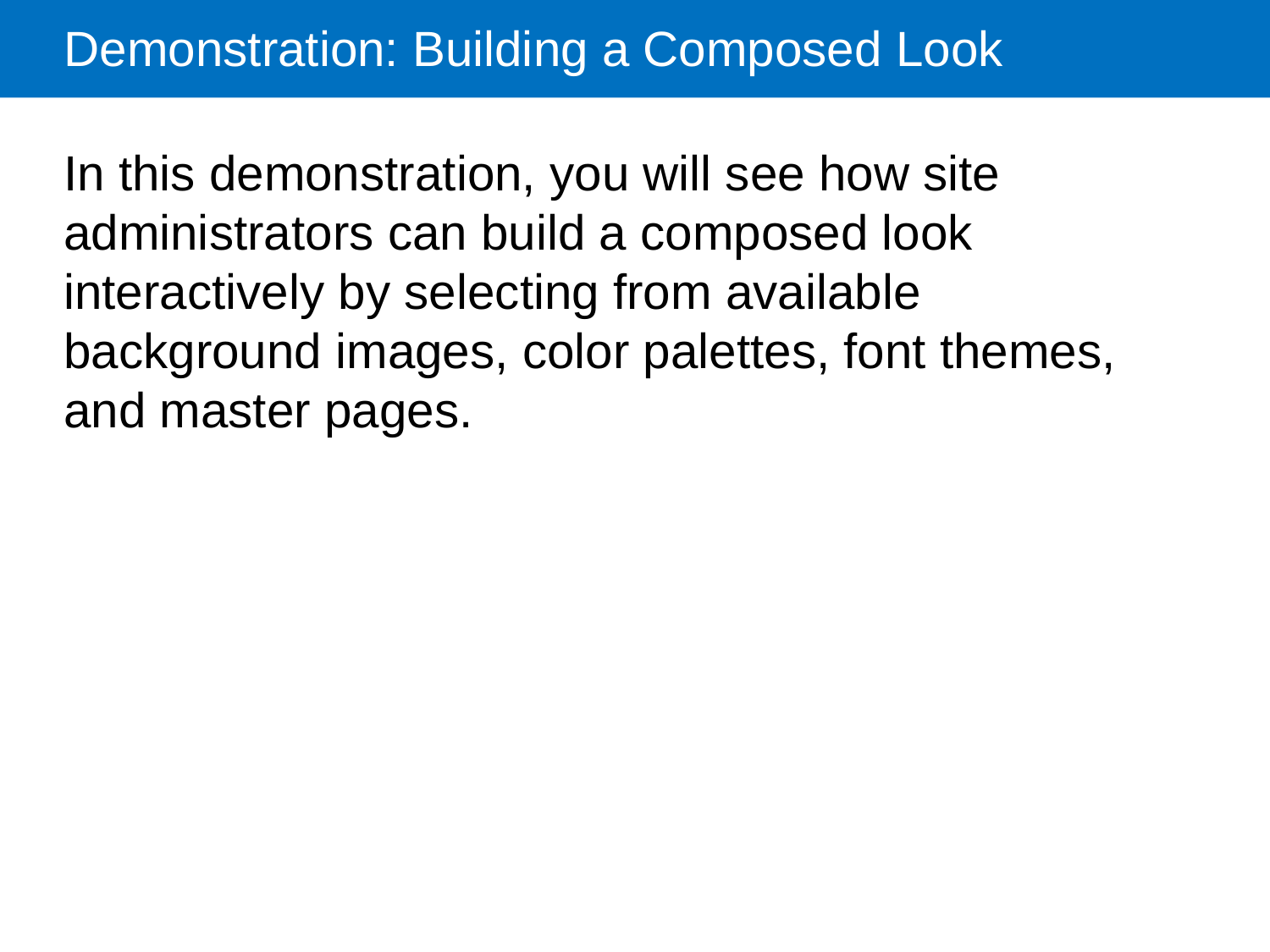

# Demonstration: Building a Composed Look
In this demonstration, you will see how site administrators can build a composed look interactively by selecting from available background images, color palettes, font themes, and master pages.